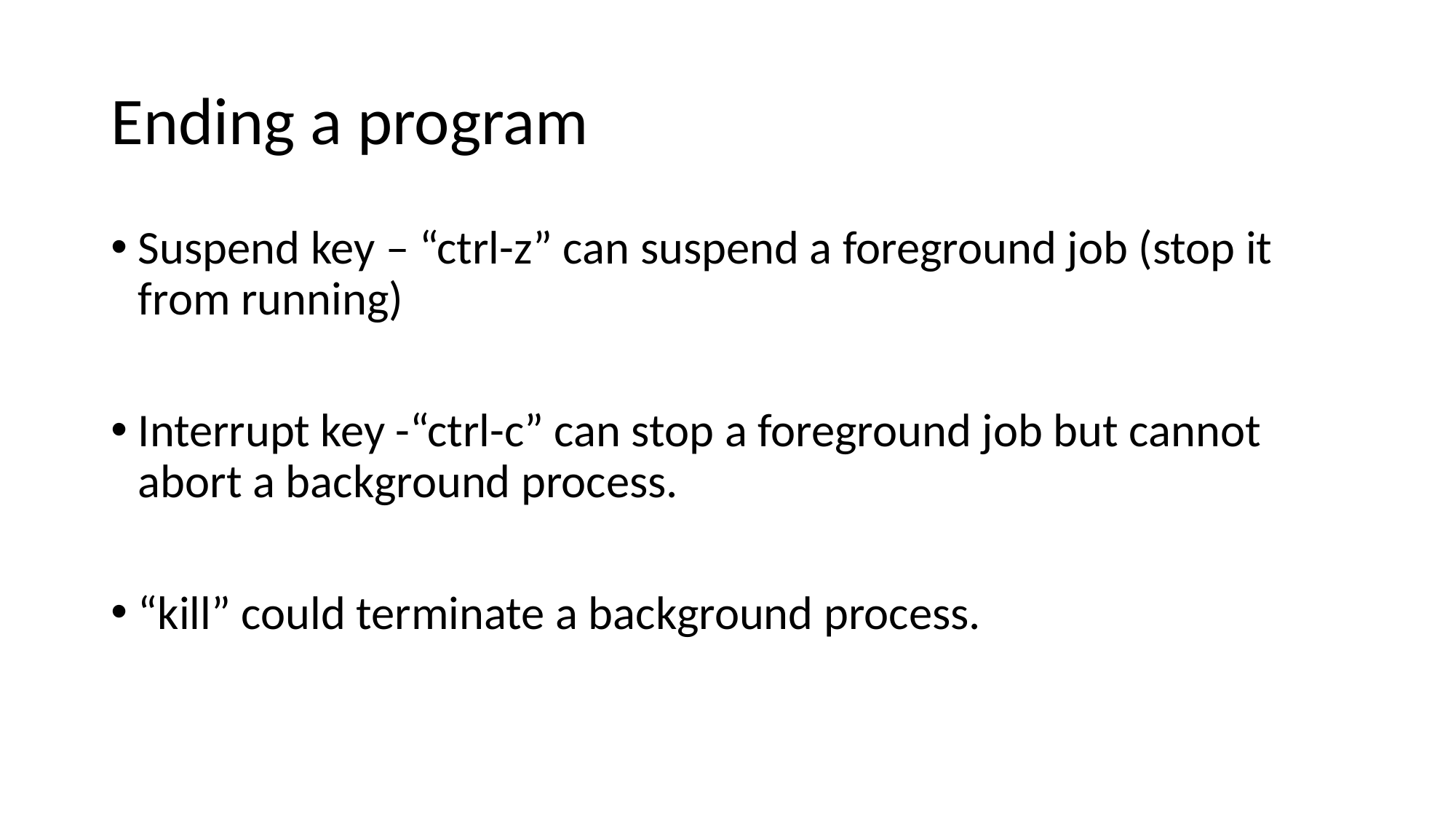

# Ending a program
Suspend key – “ctrl-z” can suspend a foreground job (stop it from running)

Interrupt key -“ctrl-c” can stop a foreground job but cannot abort a background process.

“kill” could terminate a background process.